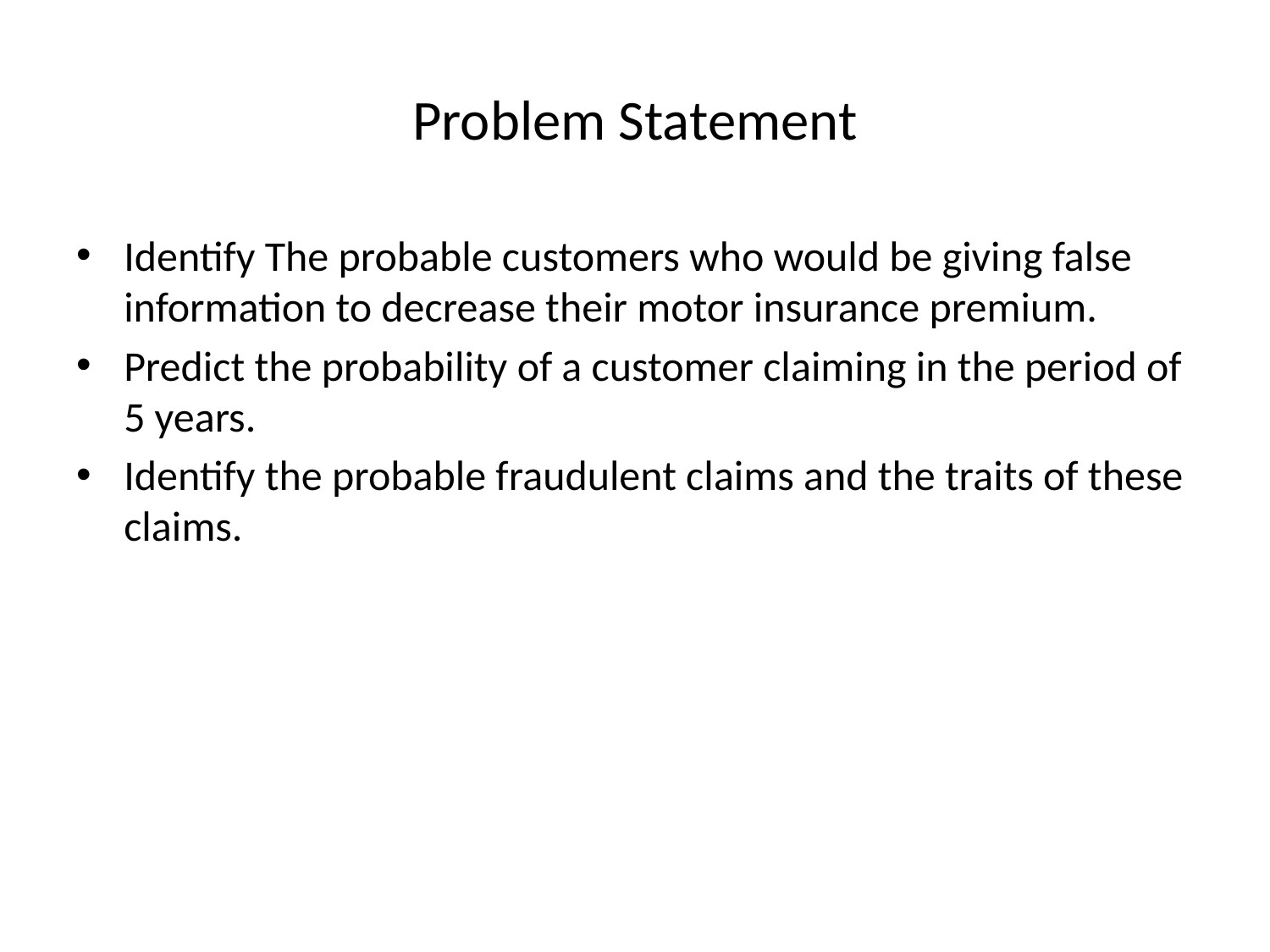

# Problem Statement
Identify The probable customers who would be giving false information to decrease their motor insurance premium.
Predict the probability of a customer claiming in the period of 5 years.
Identify the probable fraudulent claims and the traits of these claims.